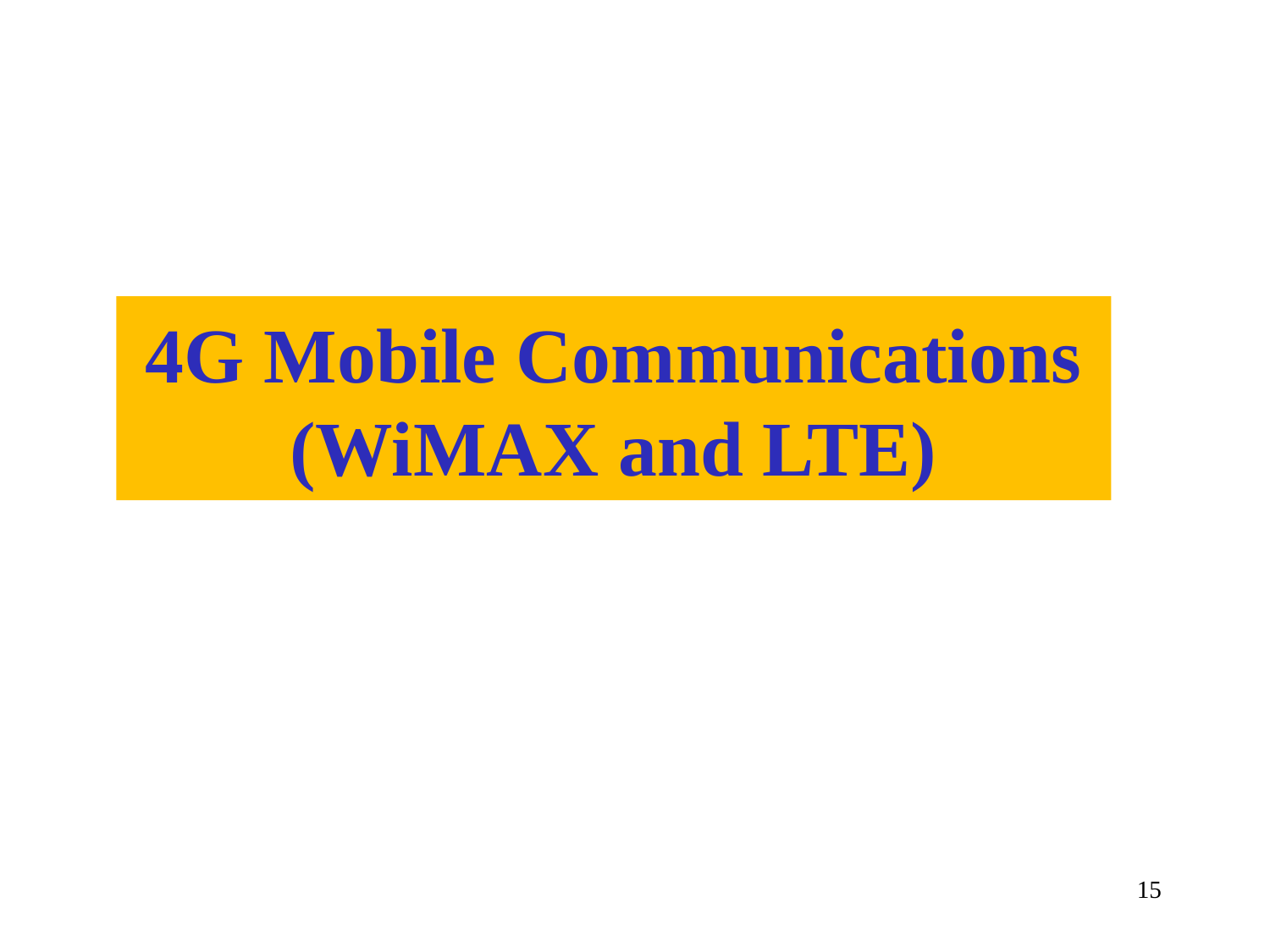

# 4G Mobile Communications (WiMAX and LTE)
15